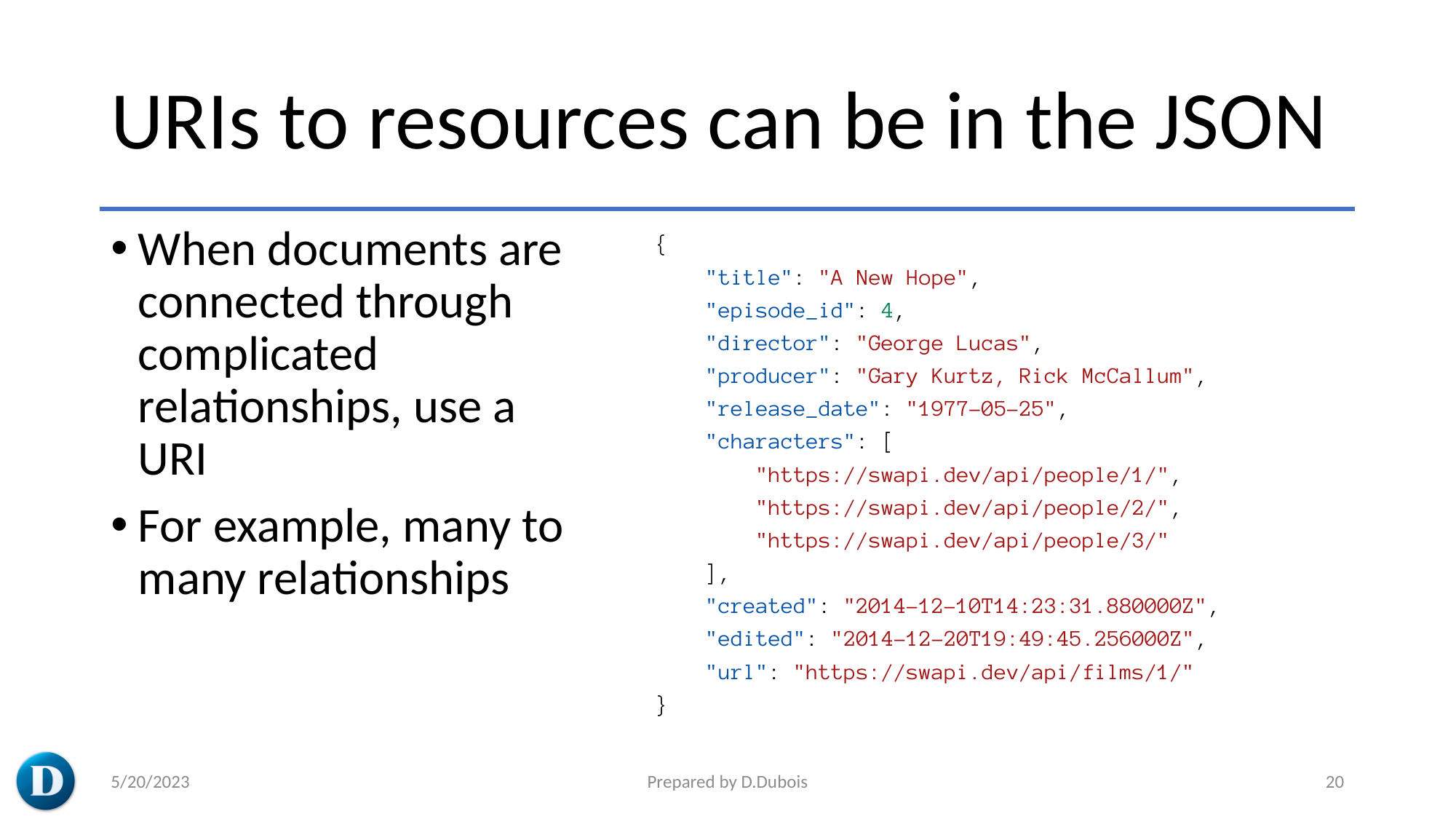

# URIs to resources can be in the JSON
When documents are connected through complicated relationships, use a URI
For example, many to many relationships
{
    "title": "A New Hope",
    "episode_id": 4,
    "director": "George Lucas",
    "producer": "Gary Kurtz, Rick McCallum",
    "release_date": "1977-05-25",
    "characters": [
        "https://swapi.dev/api/people/1/",
        "https://swapi.dev/api/people/2/",
        "https://swapi.dev/api/people/3/"
    ],
    "created": "2014-12-10T14:23:31.880000Z",
    "edited": "2014-12-20T19:49:45.256000Z",
    "url": "https://swapi.dev/api/films/1/"
}
5/20/2023
Prepared by D.Dubois
20